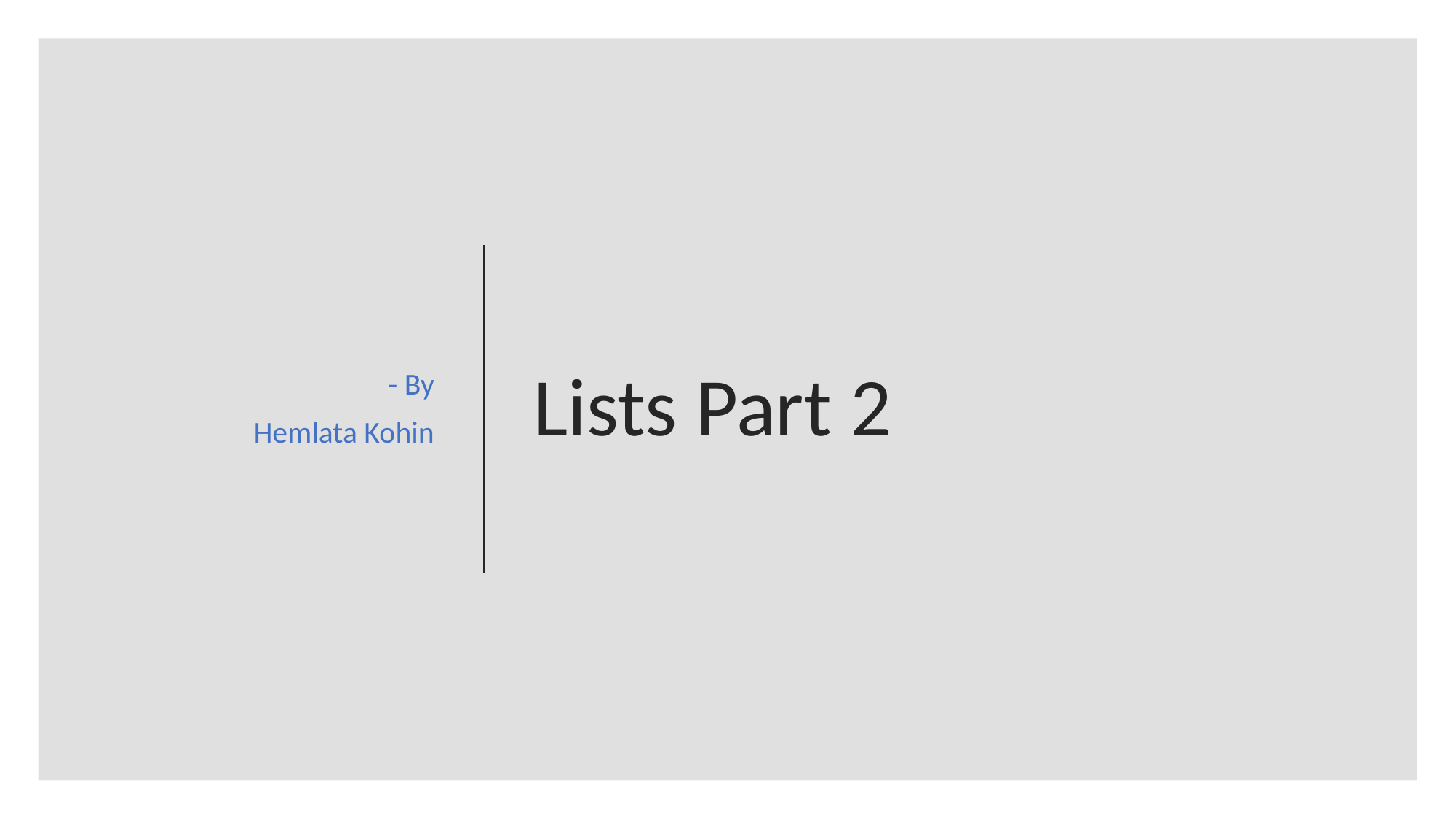

- By
 Hemlata Kohin
# Lists Part 2